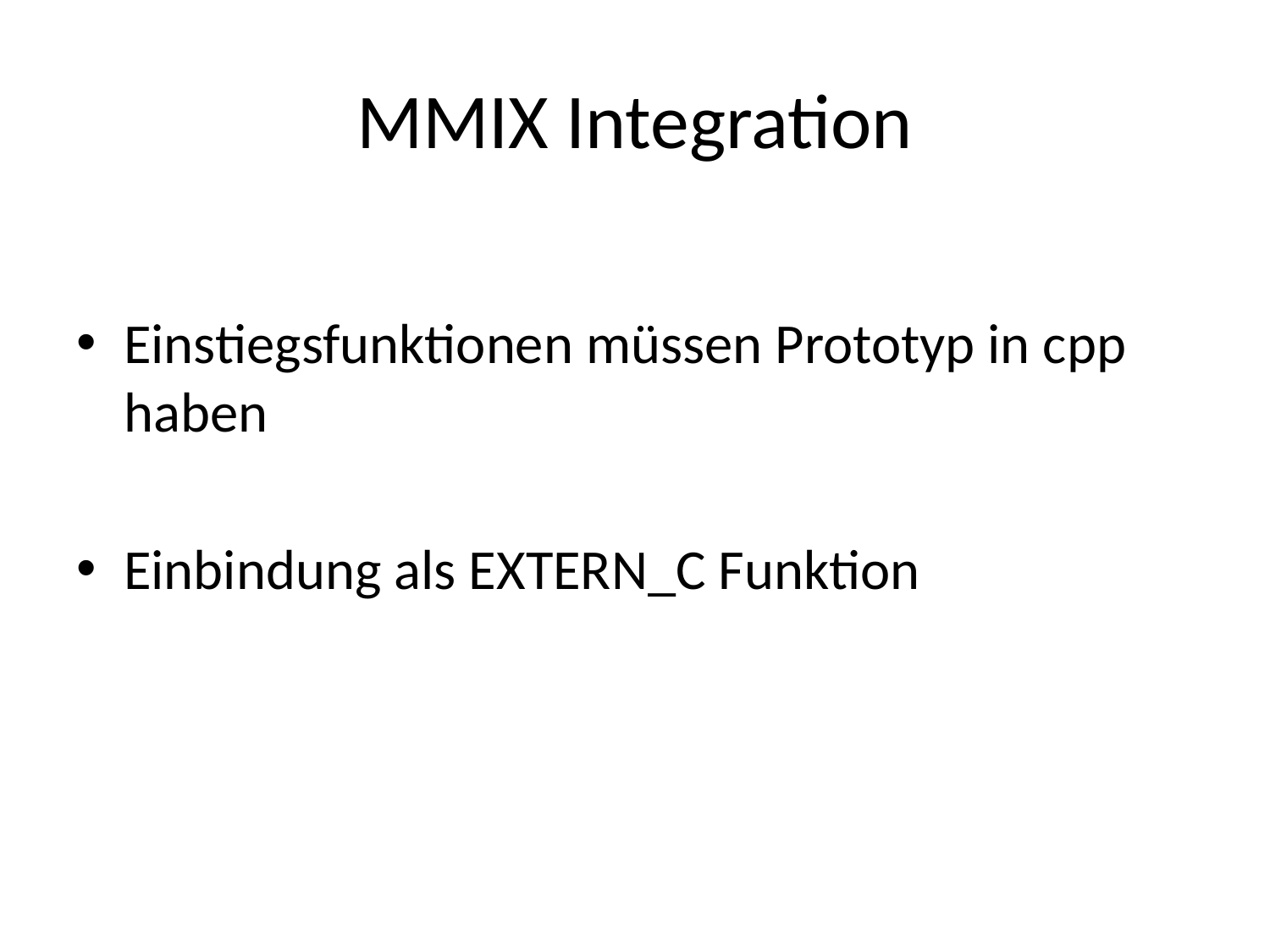

# MMIX Integration

Einstiegsfunktionen müssen Prototyp in cpp haben

Einbindung als EXTERN_C Funktion